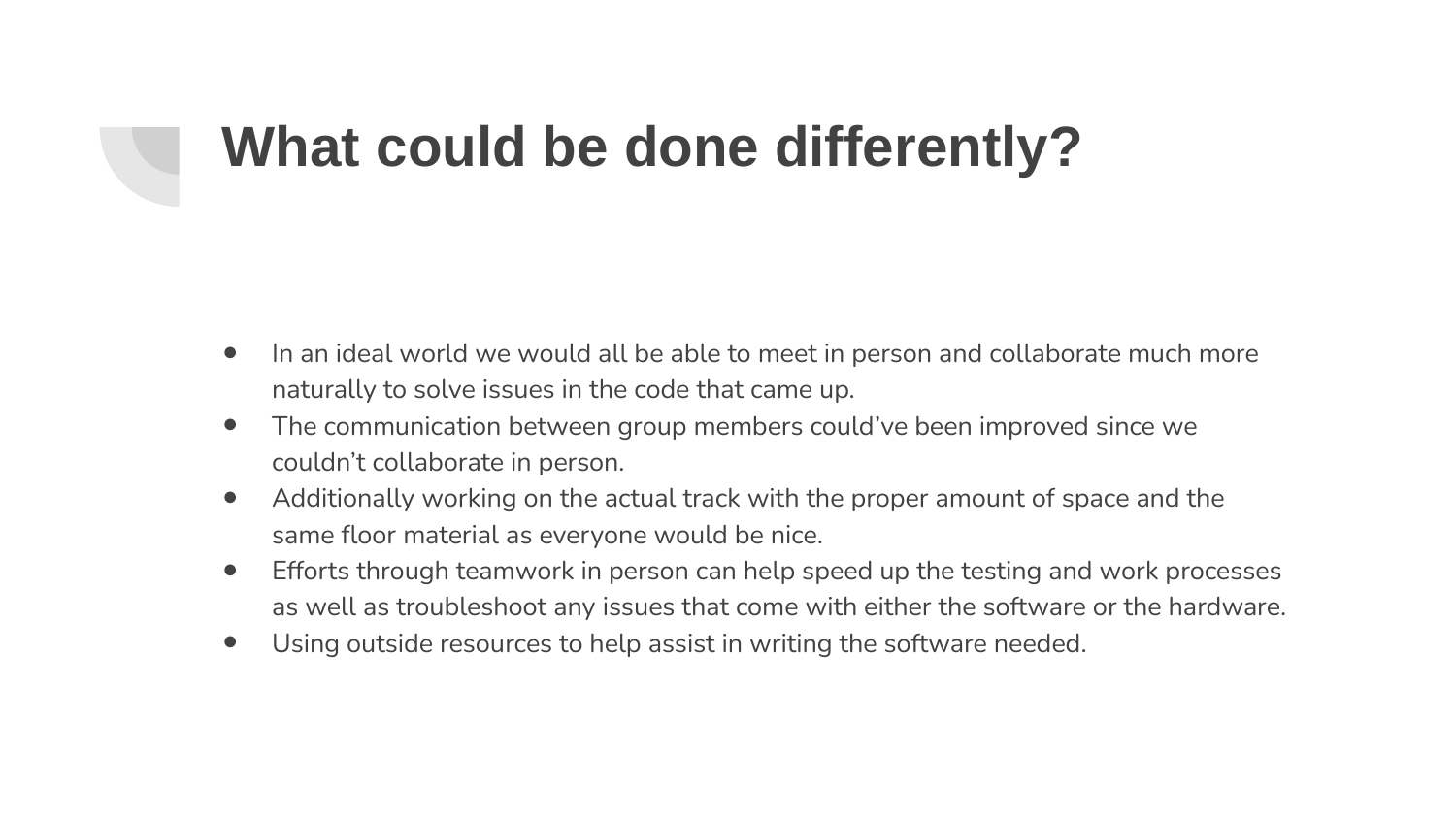

# What could be done differently?
In an ideal world we would all be able to meet in person and collaborate much more naturally to solve issues in the code that came up.
The communication between group members could’ve been improved since we couldn’t collaborate in person.
Additionally working on the actual track with the proper amount of space and the same floor material as everyone would be nice.
Efforts through teamwork in person can help speed up the testing and work processes as well as troubleshoot any issues that come with either the software or the hardware.
Using outside resources to help assist in writing the software needed.